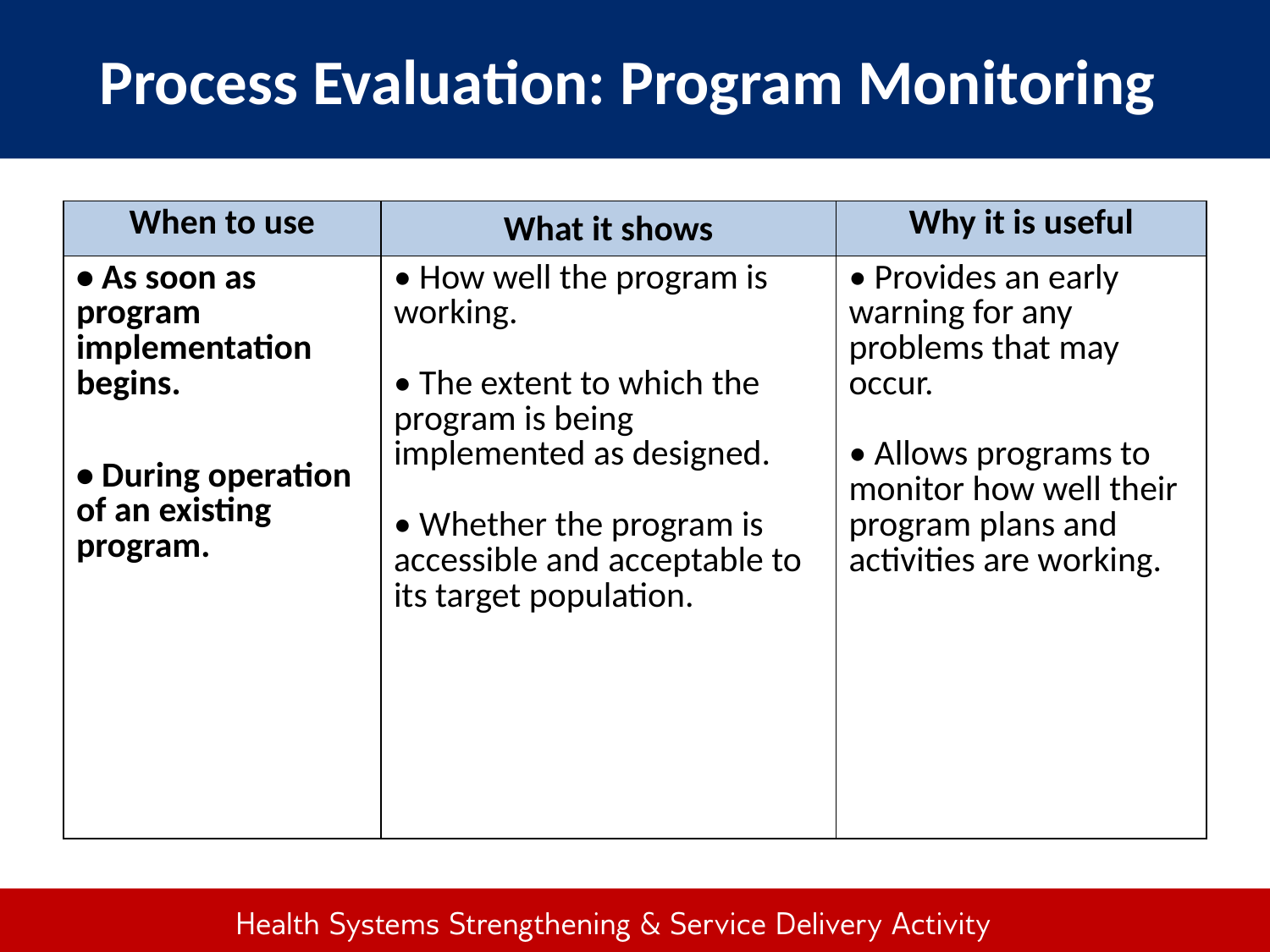

# Process Evaluation: Program Monitoring
| When to use | What it shows | Why it is useful |
| --- | --- | --- |
| • As soon as program implementation begins. • During operation of an existing program. | • How well the program is working. • The extent to which the program is being implemented as designed. • Whether the program is accessible and acceptable to its target population. | • Provides an early warning for any problems that may occur. • Allows programs to monitor how well their program plans and activities are working. |